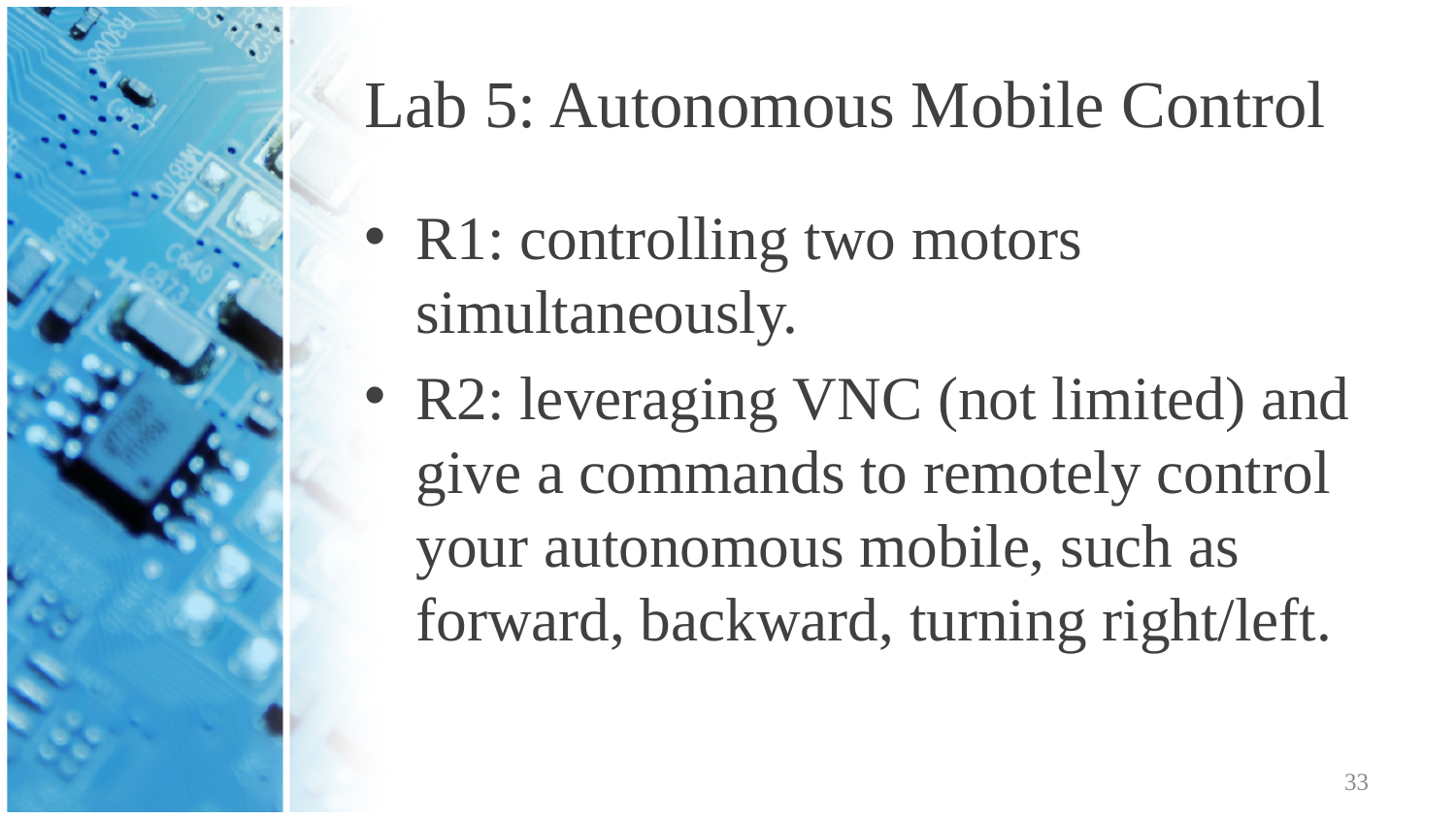

# Lab 5: Autonomous Mobile Control
R1: controlling two motors simultaneously.
R2: leveraging VNC (not limited) and give a commands to remotely control your autonomous mobile, such as forward, backward, turning right/left.
33